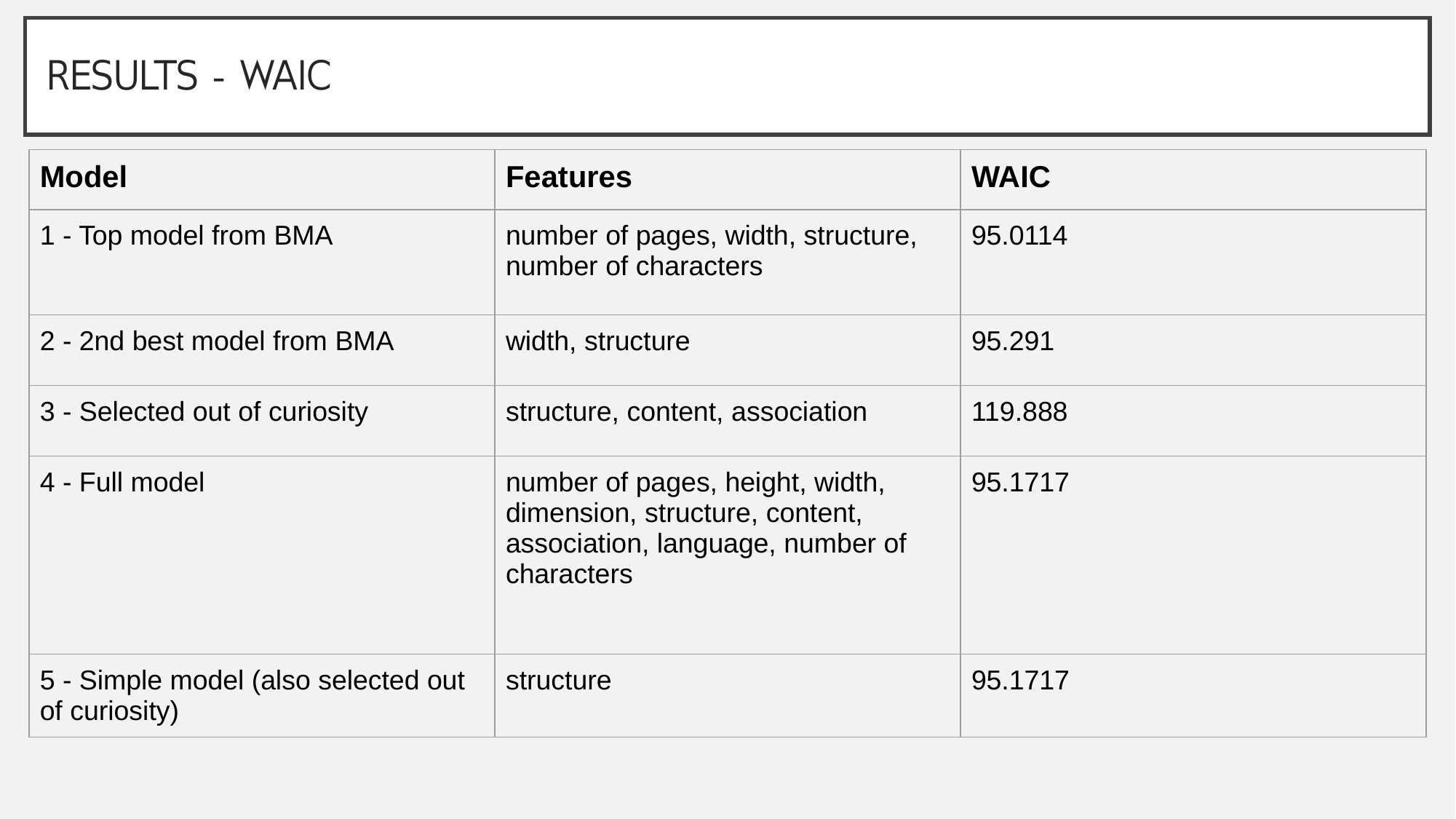

# RESULTS - WAIC
| Model | Features | WAIC |
| --- | --- | --- |
| 1 - Top model from BMA | number of pages, width, structure, number of characters | 95.0114 |
| 2 - 2nd best model from BMA | width, structure | 95.291 |
| 3 - Selected out of curiosity | structure, content, association | 119.888 |
| 4 - Full model | number of pages, height, width, dimension, structure, content, association, language, number of characters | 95.1717 |
| 5 - Simple model (also selected out of curiosity) | structure | 95.1717 |